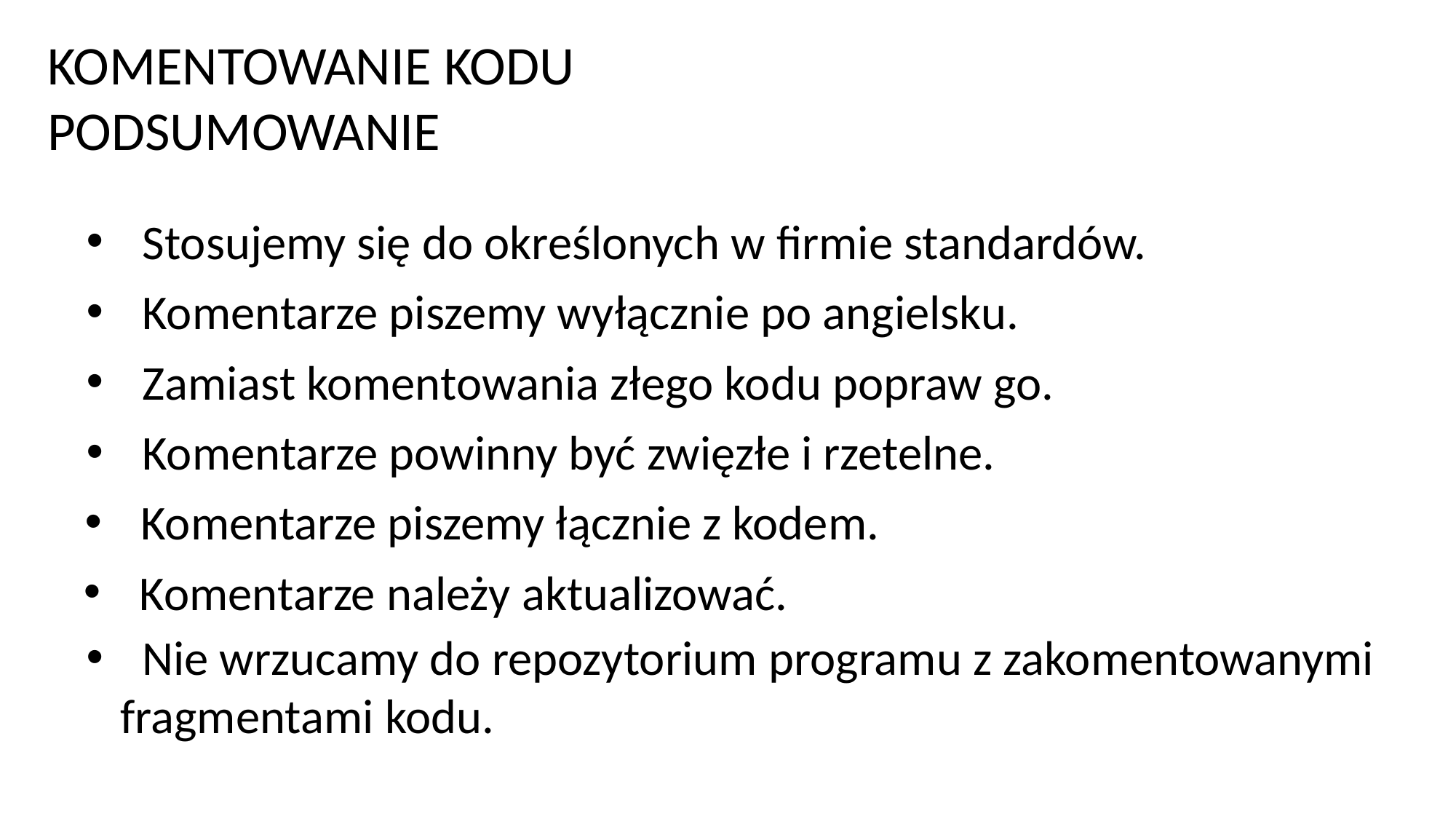

KOMENTOWANIE KODU
PODSUMOWANIE
  Stosujemy się do określonych w firmie standardów.

  Komentarze piszemy wyłącznie po angielsku.
  Zamiast komentowania złego kodu popraw go.
  Komentarze powinny być zwięzłe i rzetelne.
  Komentarze piszemy łącznie z kodem.
  Komentarze należy aktualizować.
  Nie wrzucamy do repozytorium programu z zakomentowanymi fragmentami kodu.